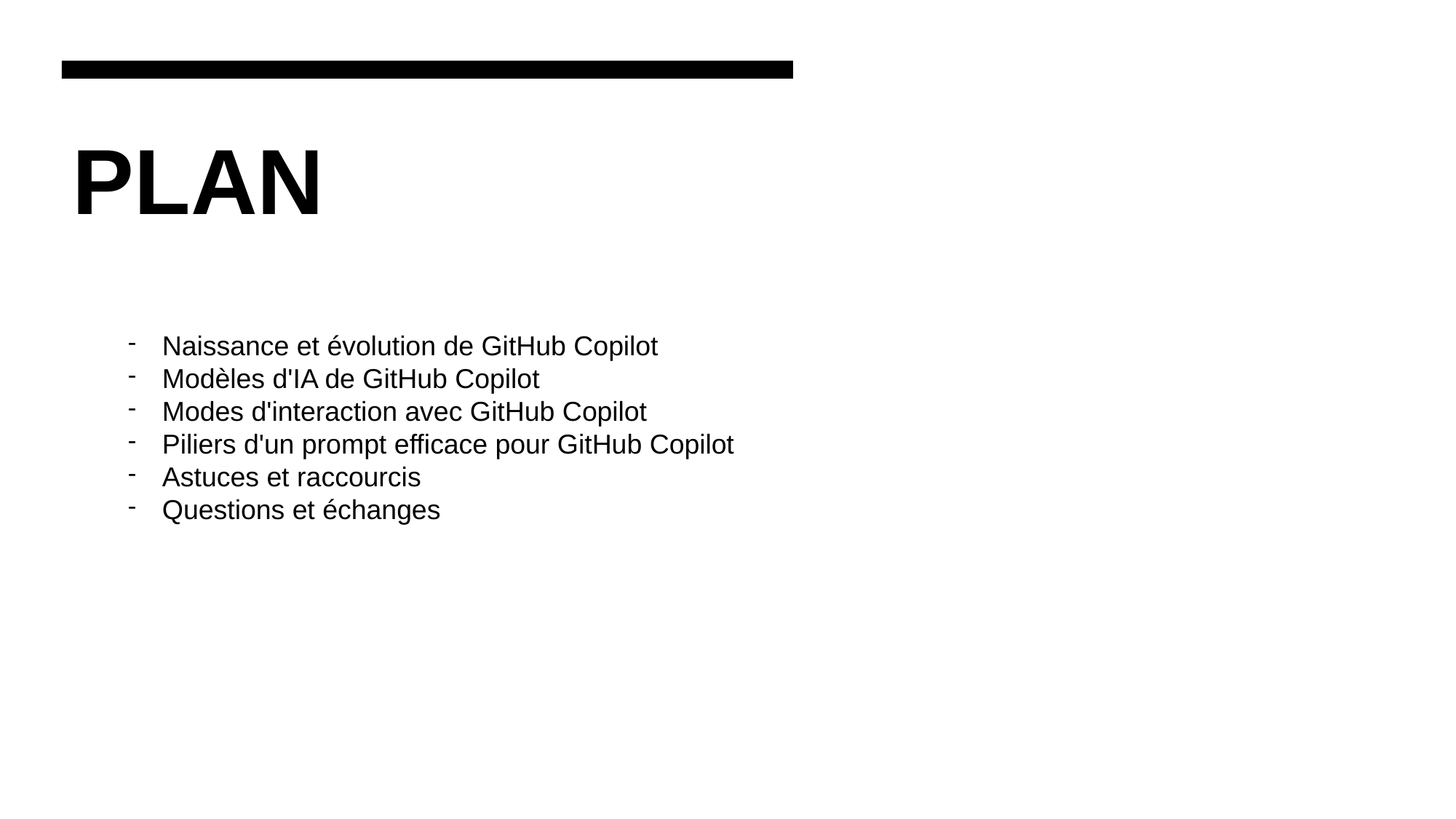

# PLAN

Naissance et évolution de GitHub Copilot
Modèles d'IA de GitHub Copilot
Modes d'interaction avec GitHub Copilot
Piliers d'un prompt efficace pour GitHub Copilot
Astuces et raccourcis
Questions et échanges